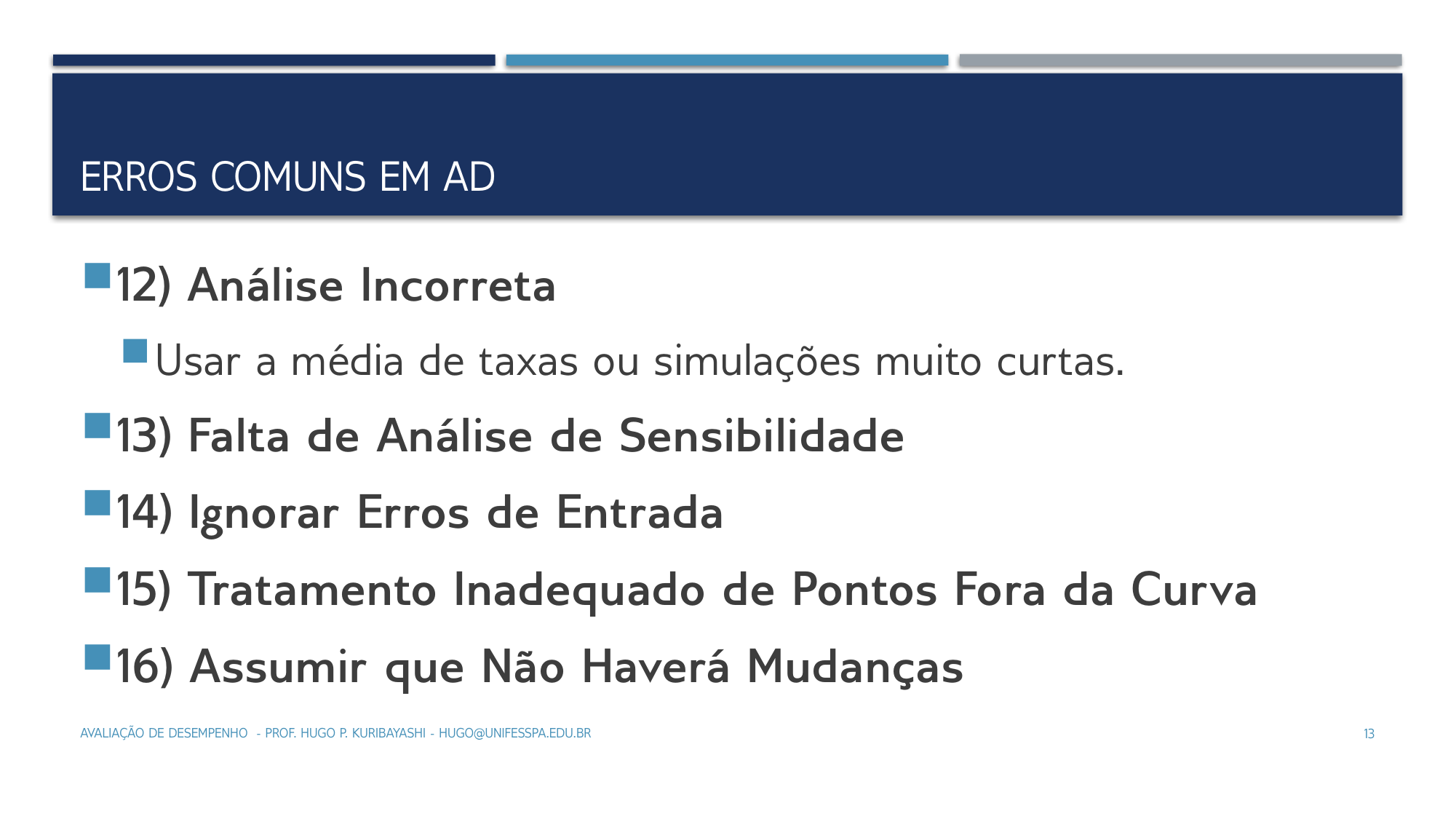

# Erros comuns em ad
12) Análise Incorreta
Usar a média de taxas ou simulações muito curtas.
13) Falta de Análise de Sensibilidade
14) Ignorar Erros de Entrada
15) Tratamento Inadequado de Pontos Fora da Curva
16) Assumir que Não Haverá Mudanças
Avaliação de Desempenho  - Prof. Hugo P. Kuribayashi - hugo@unifesspa.edu.br
13